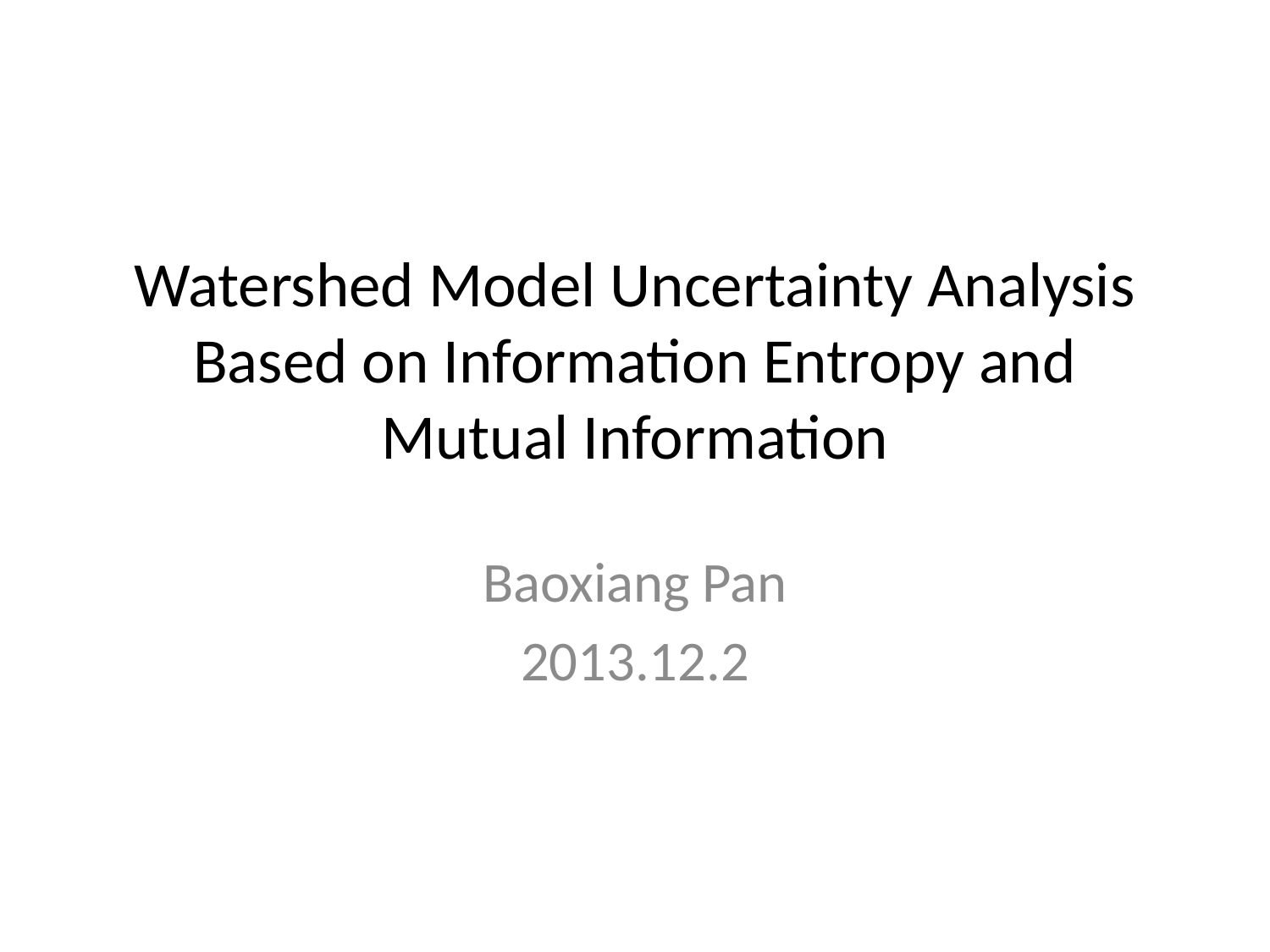

# Watershed Model Uncertainty Analysis Based on Information Entropy and Mutual Information
Baoxiang Pan
2013.12.2